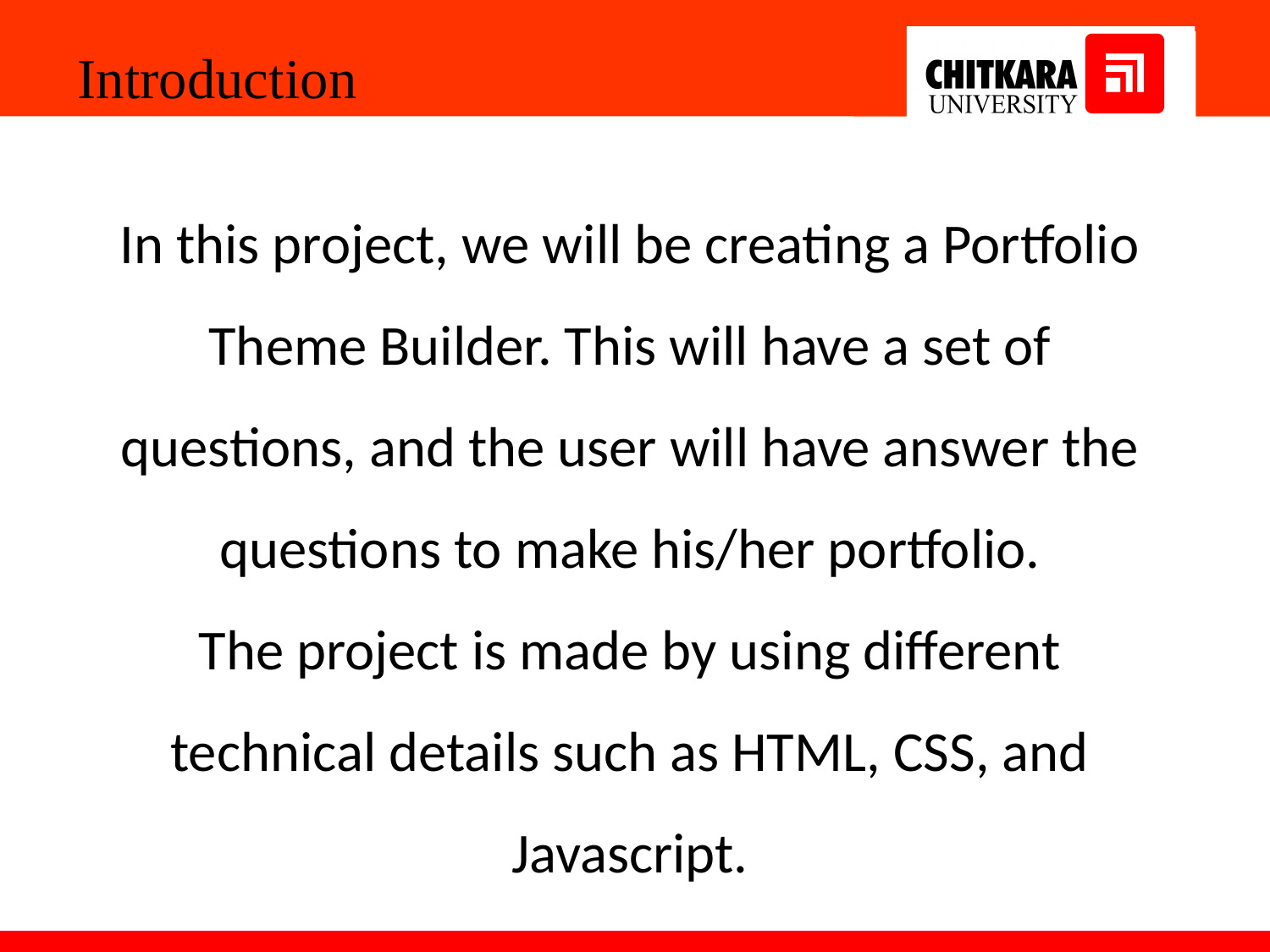

Introduction
In this project, we will be creating a Portfolio Theme Builder. This will have a set of questions, and the user will have answer the questions to make his/her portfolio.
The project is made by using different technical details such as HTML, CSS, and Javascript.